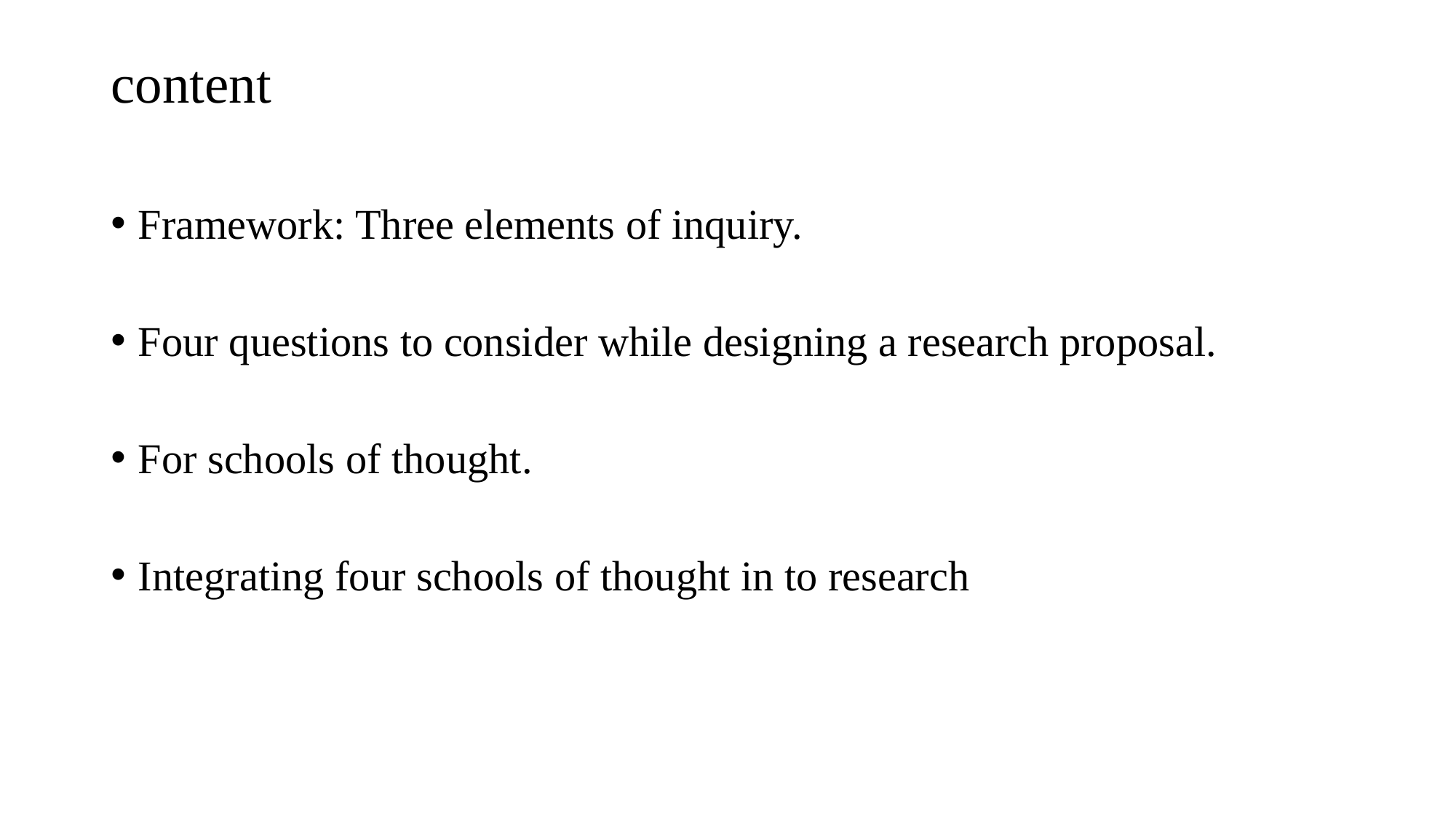

# content
Framework: Three elements of inquiry.
Four questions to consider while designing a research proposal.
For schools of thought.
Integrating four schools of thought in to research